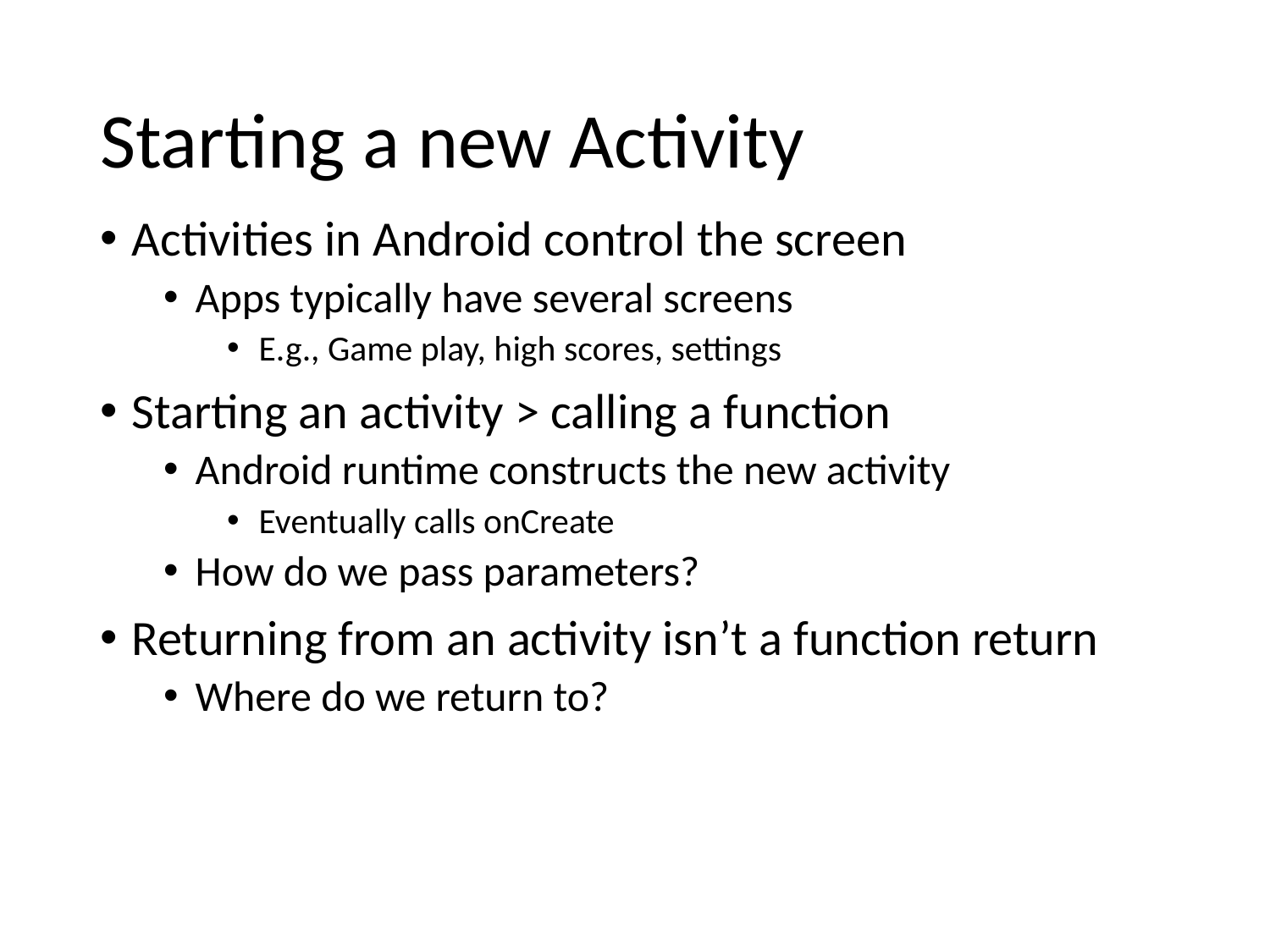

# Starting a new Activity
Activities in Android control the screen
Apps typically have several screens
E.g., Game play, high scores, settings
Starting an activity > calling a function
Android runtime constructs the new activity
Eventually calls onCreate
How do we pass parameters?
Returning from an activity isn’t a function return
Where do we return to?